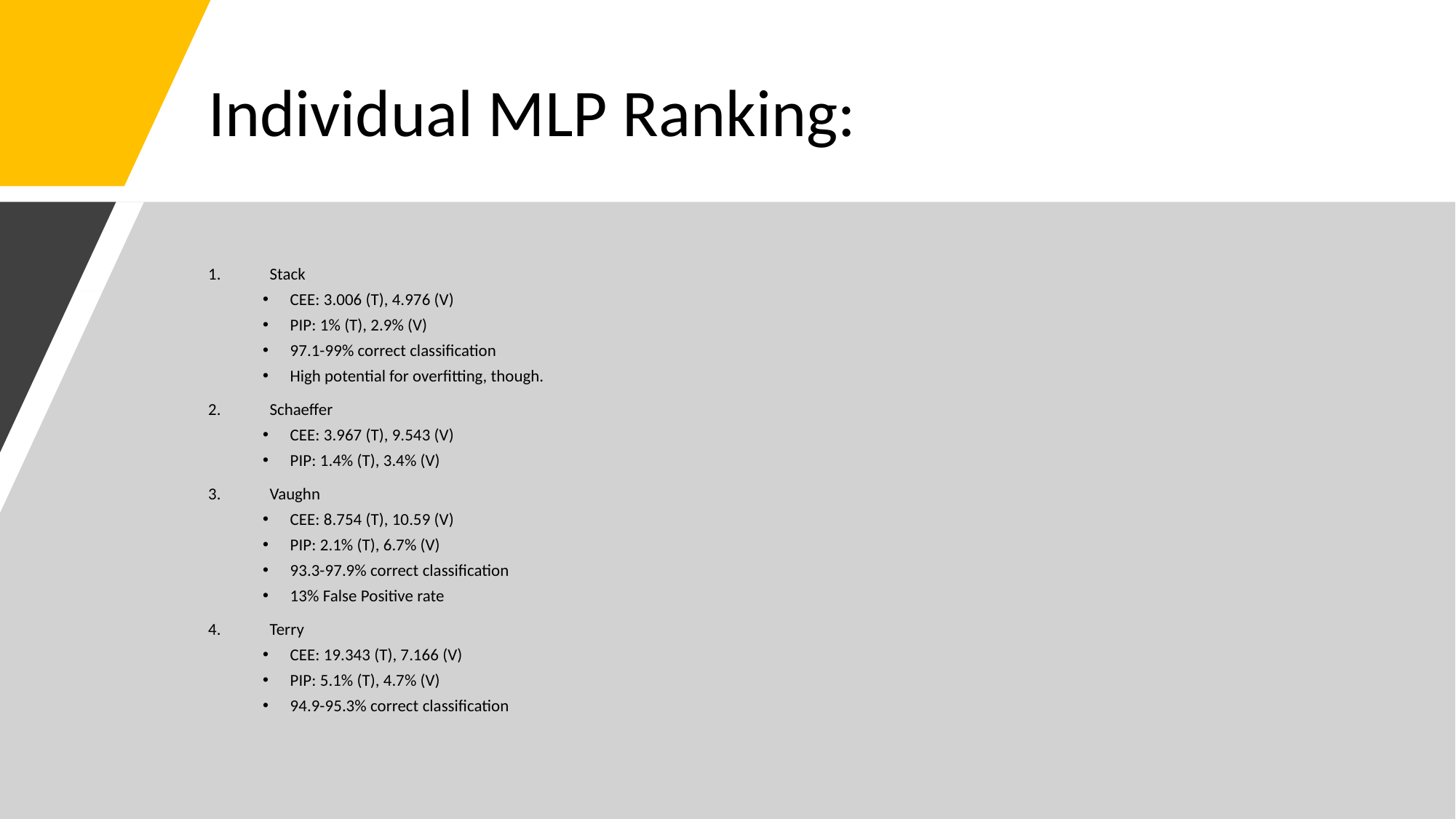

# Individual MLP Ranking:

Stack
CEE: 3.006 (T), 4.976 (V)
PIP: 1% (T), 2.9% (V)
97.1-99% correct classification
High potential for overfitting, though.
Schaeffer
CEE: 3.967 (T), 9.543 (V)
PIP: 1.4% (T), 3.4% (V)
Vaughn
CEE: 8.754 (T), 10.59 (V)
PIP: 2.1% (T), 6.7% (V)
93.3-97.9% correct classification
13% False Positive rate
Terry
CEE: 19.343 (T), 7.166 (V)
PIP: 5.1% (T), 4.7% (V)
94.9-95.3% correct classification